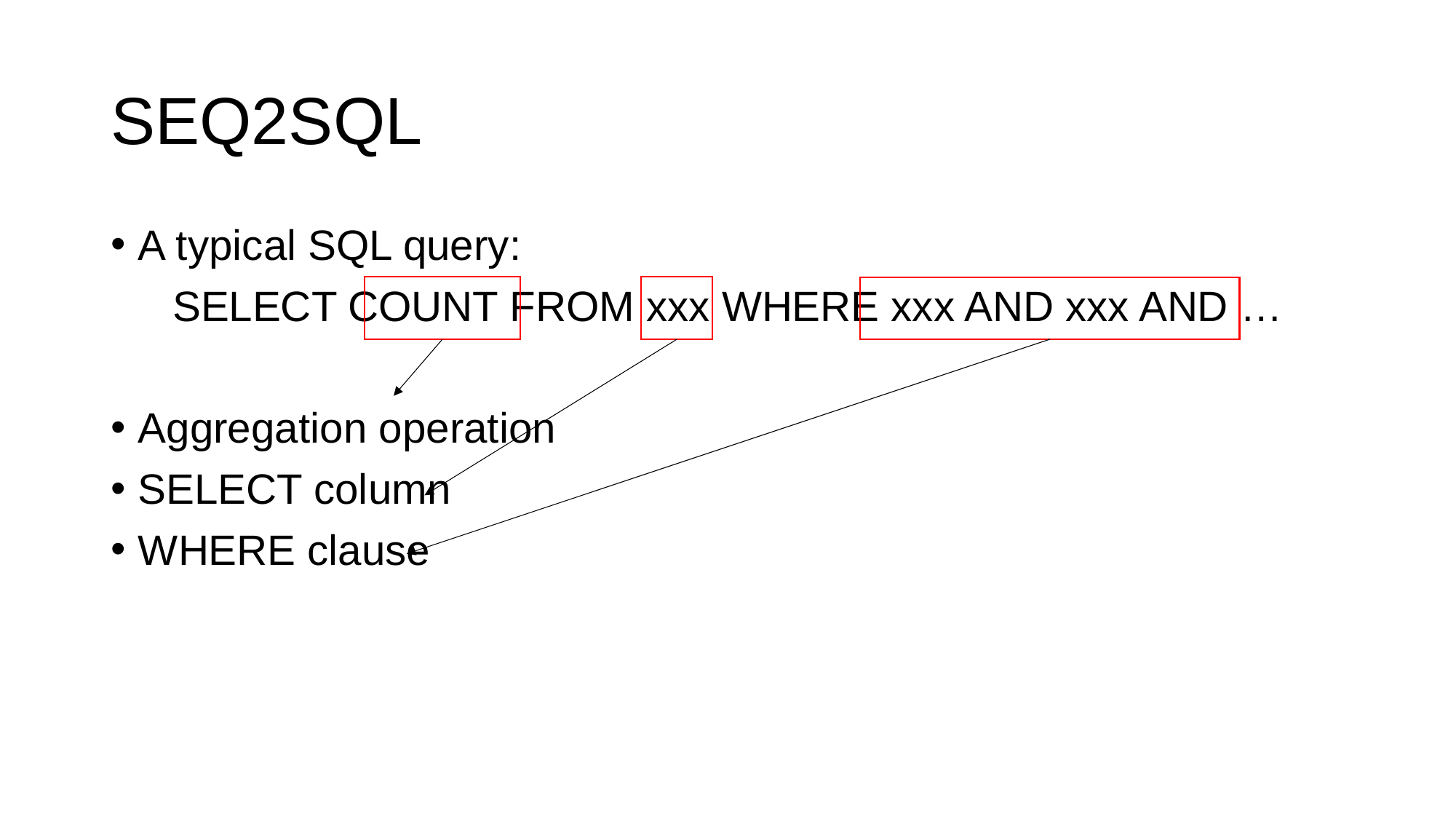

# SEQ2SQL
A typical SQL query:
SELECT COUNT FROM xxx WHERE xxx AND xxx AND …

Aggregation operation
SELECT column
WHERE clause